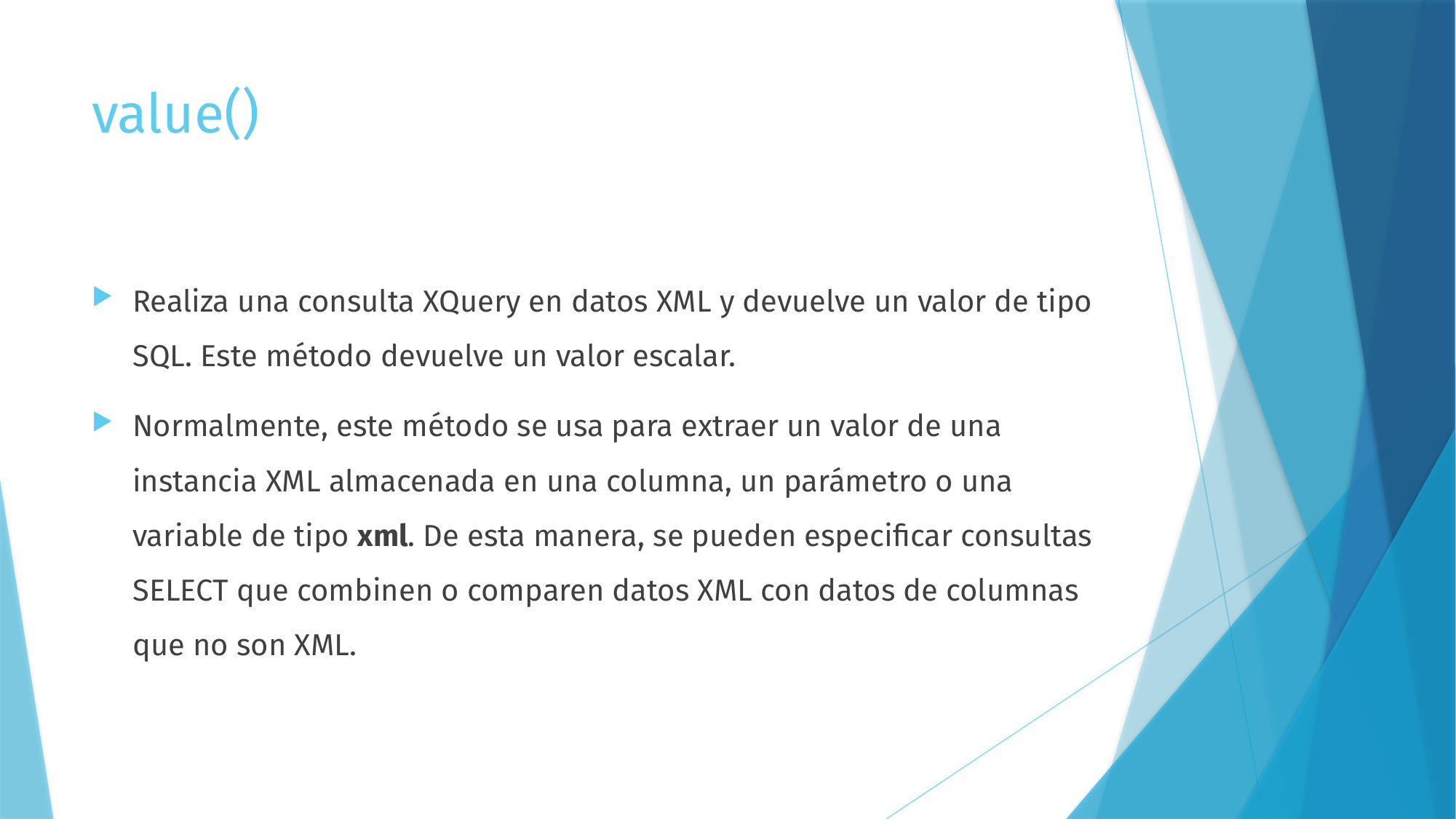

# value()
Realiza una consulta XQuery en datos XML y devuelve un valor de tipo SQL. Este método devuelve un valor escalar.
Normalmente, este método se usa para extraer un valor de una instancia XML almacenada en una columna, un parámetro o una variable de tipo xml. De esta manera, se pueden especificar consultas SELECT que combinen o comparen datos XML con datos de columnas que no son XML.